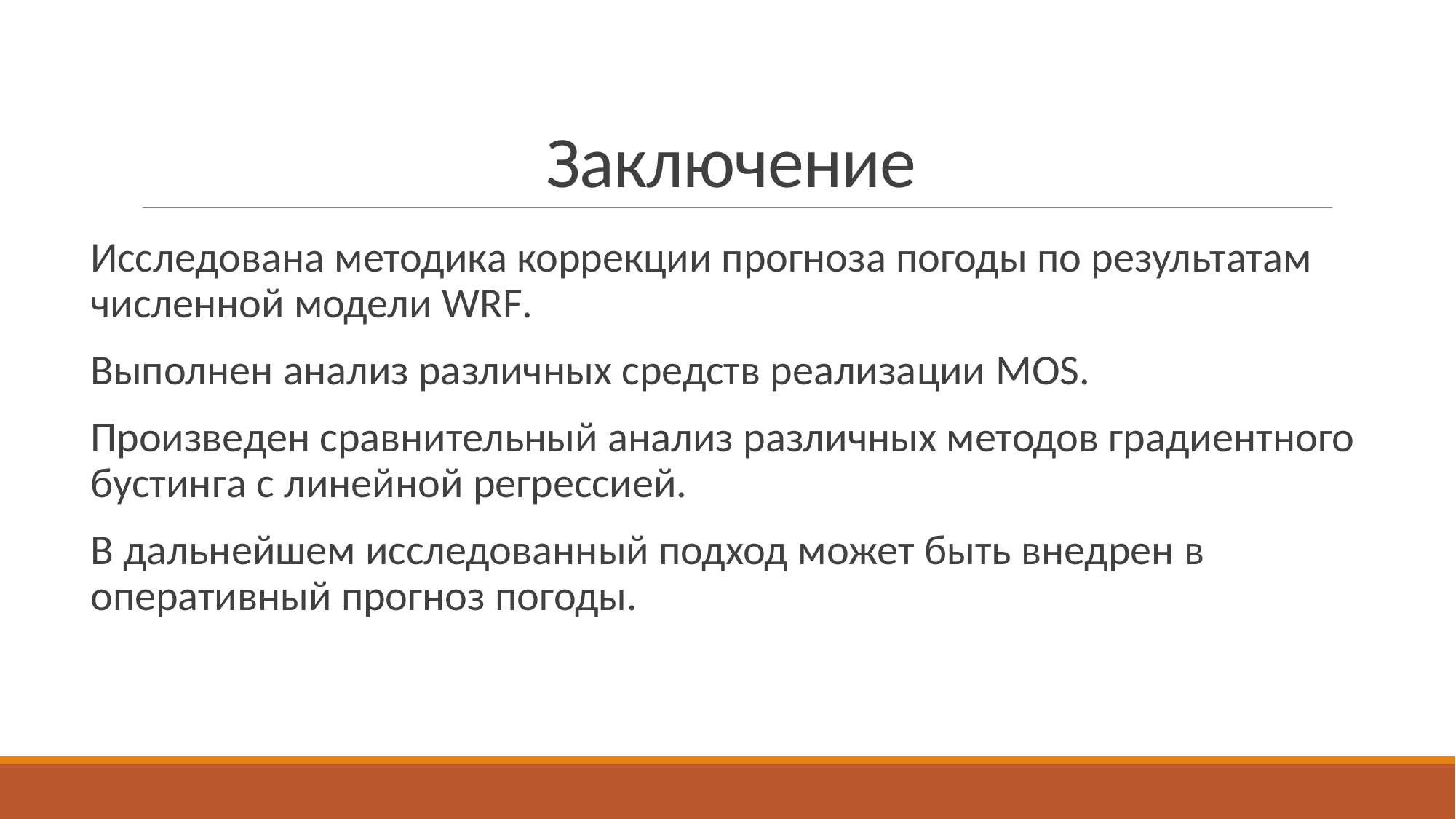

# Заключение
Исследована методика коррекции прогноза погоды по результатам численной модели WRF.
Выполнен анализ различных средств реализации MOS.
Произведен сравнительный анализ различных методов градиентного бустинга с линейной регрессией.
В дальнейшем исследованный подход может быть внедрен в оперативный прогноз погоды.